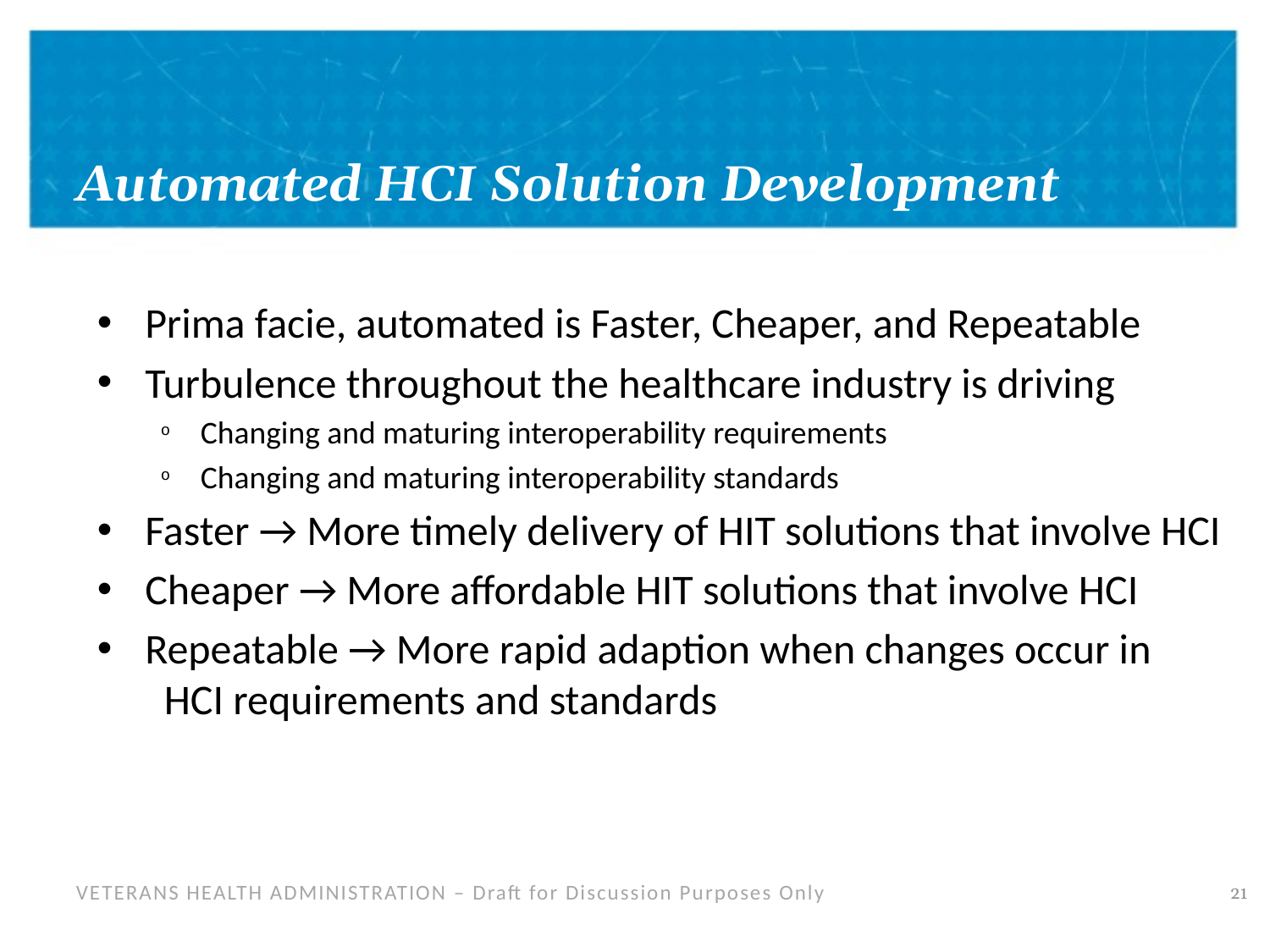

# Automated HCI Solution Development

Prima facie, automated is Faster, Cheaper, and Repeatable
Turbulence throughout the healthcare industry is driving
Changing and maturing interoperability requirements
Changing and maturing interoperability standards
Faster → More timely delivery of HIT solutions that involve HCI
Cheaper → More affordable HIT solutions that involve HCI
Repeatable → More rapid adaption when changes occur in
  HCI requirements and standards
21